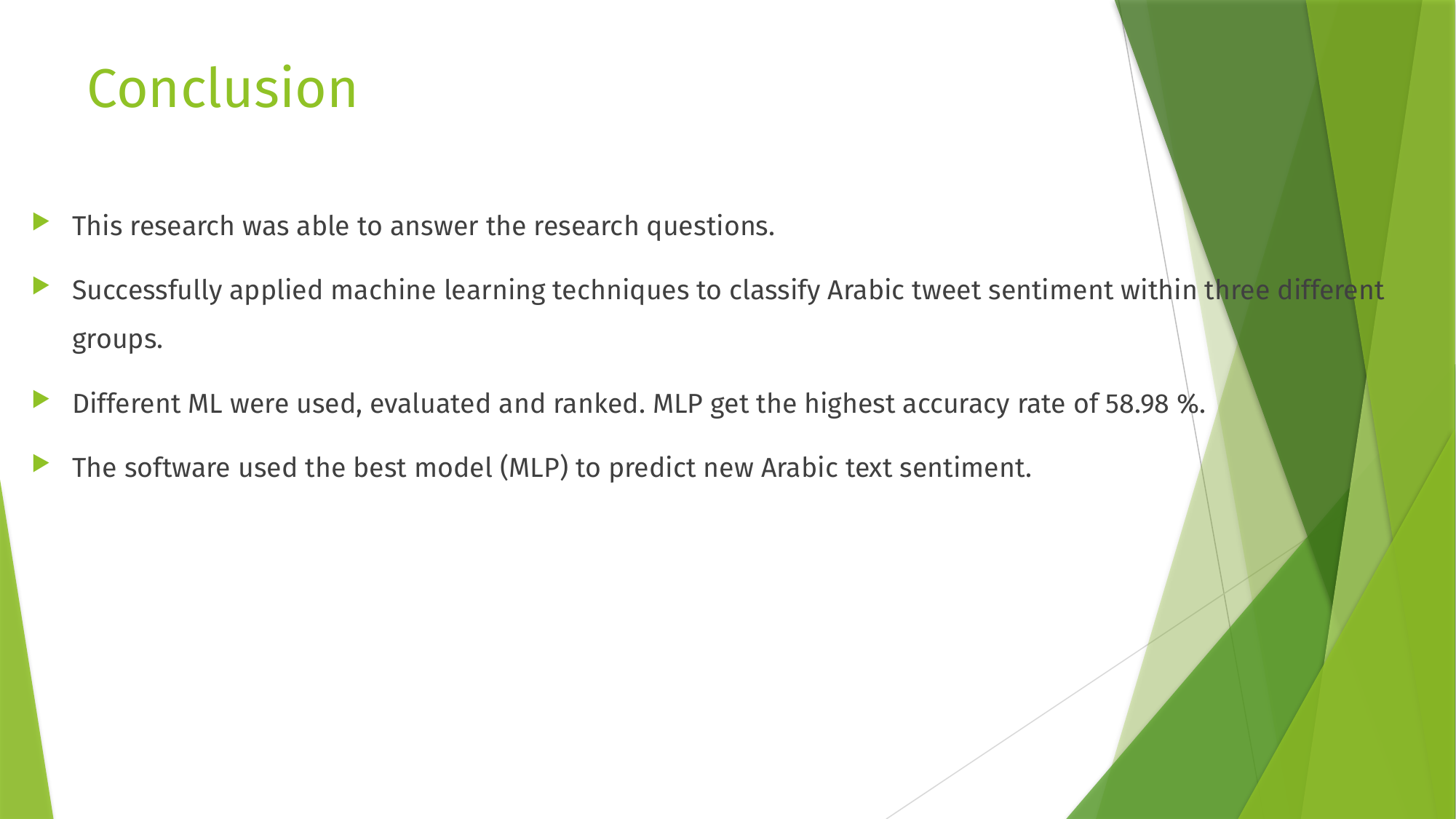

# Conclusion
This research was able to answer the research questions.
Successfully applied machine learning techniques to classify Arabic tweet sentiment within three different groups.
Different ML were used, evaluated and ranked. MLP get the highest accuracy rate of 58.98 %.
The software used the best model (MLP) to predict new Arabic text sentiment.